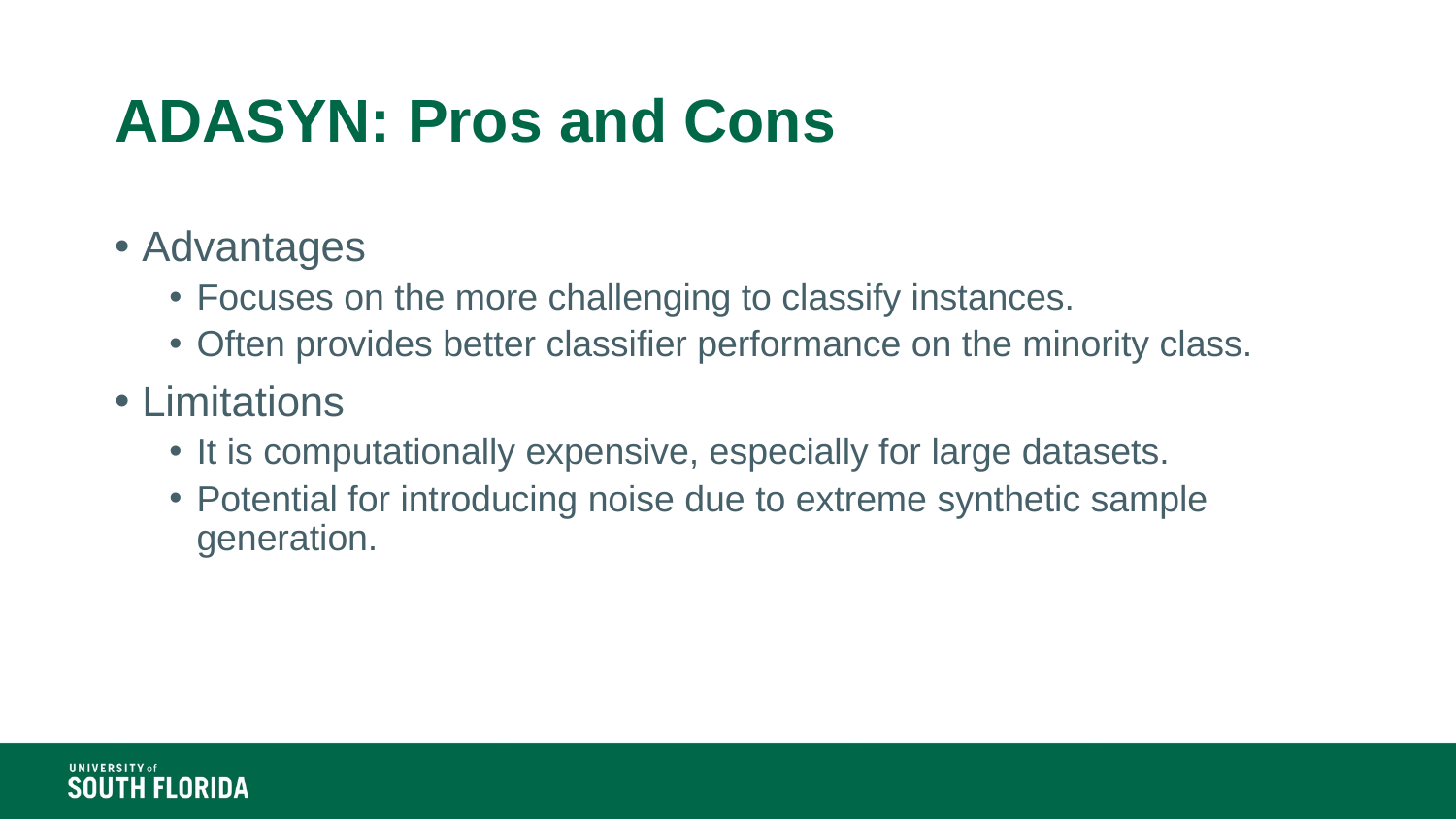

# ADASYN: Pros and Cons
Advantages
Focuses on the more challenging to classify instances.
Often provides better classifier performance on the minority class.
Limitations
It is computationally expensive, especially for large datasets.
Potential for introducing noise due to extreme synthetic sample generation.